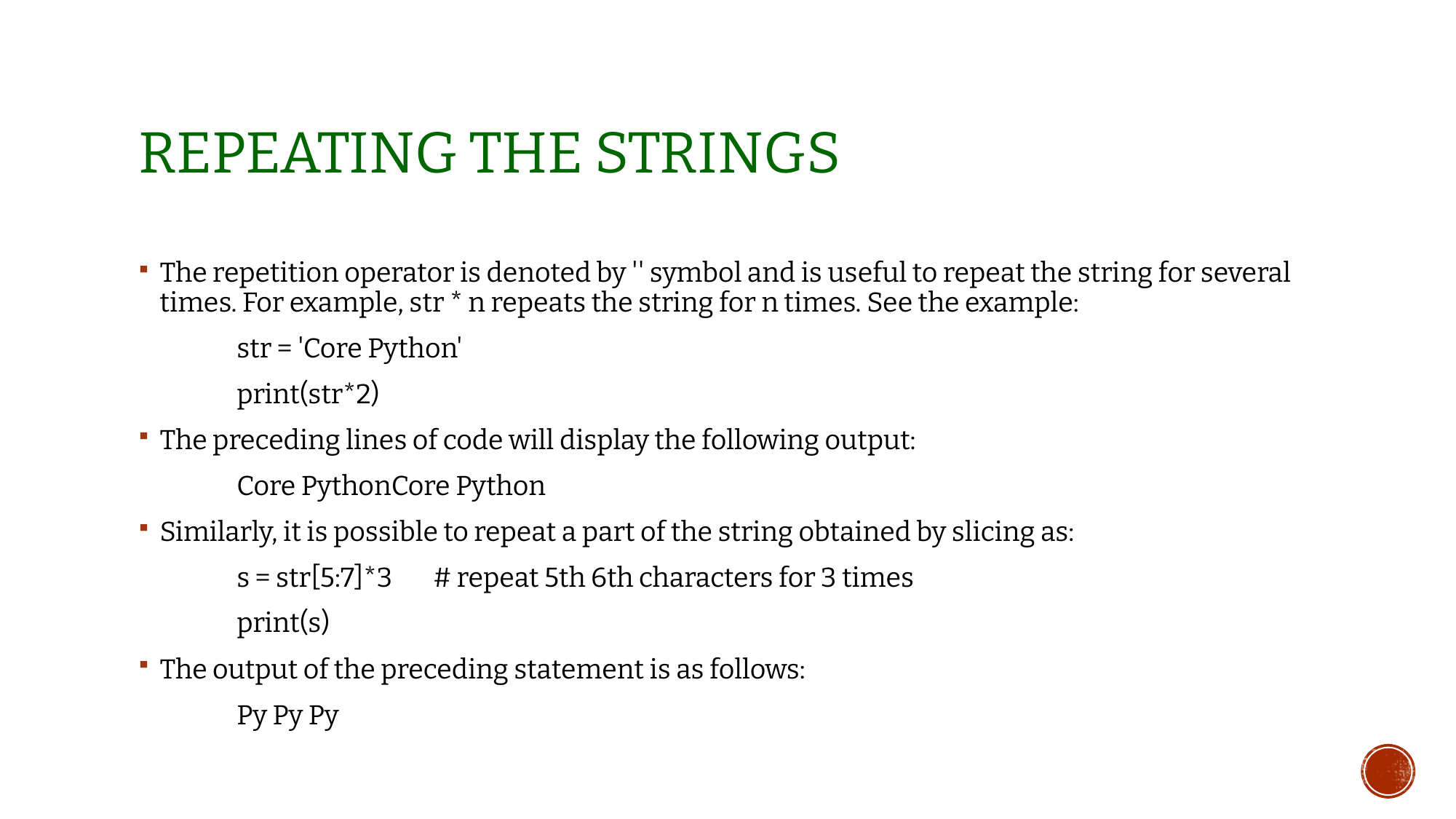

# Repeating the strings
The repetition operator is denoted by '' symbol and is useful to repeat the string for several times. For example, str * n repeats the string for n times. See the example:
	str = 'Core Python'
	print(str*2)
The preceding lines of code will display the following output:
	Core PythonCore Python
Similarly, it is possible to repeat a part of the string obtained by slicing as:
	s = str[5:7]*3	# repeat 5th 6th characters for 3 times
	print(s)
The output of the preceding statement is as follows:
	Py Py Py